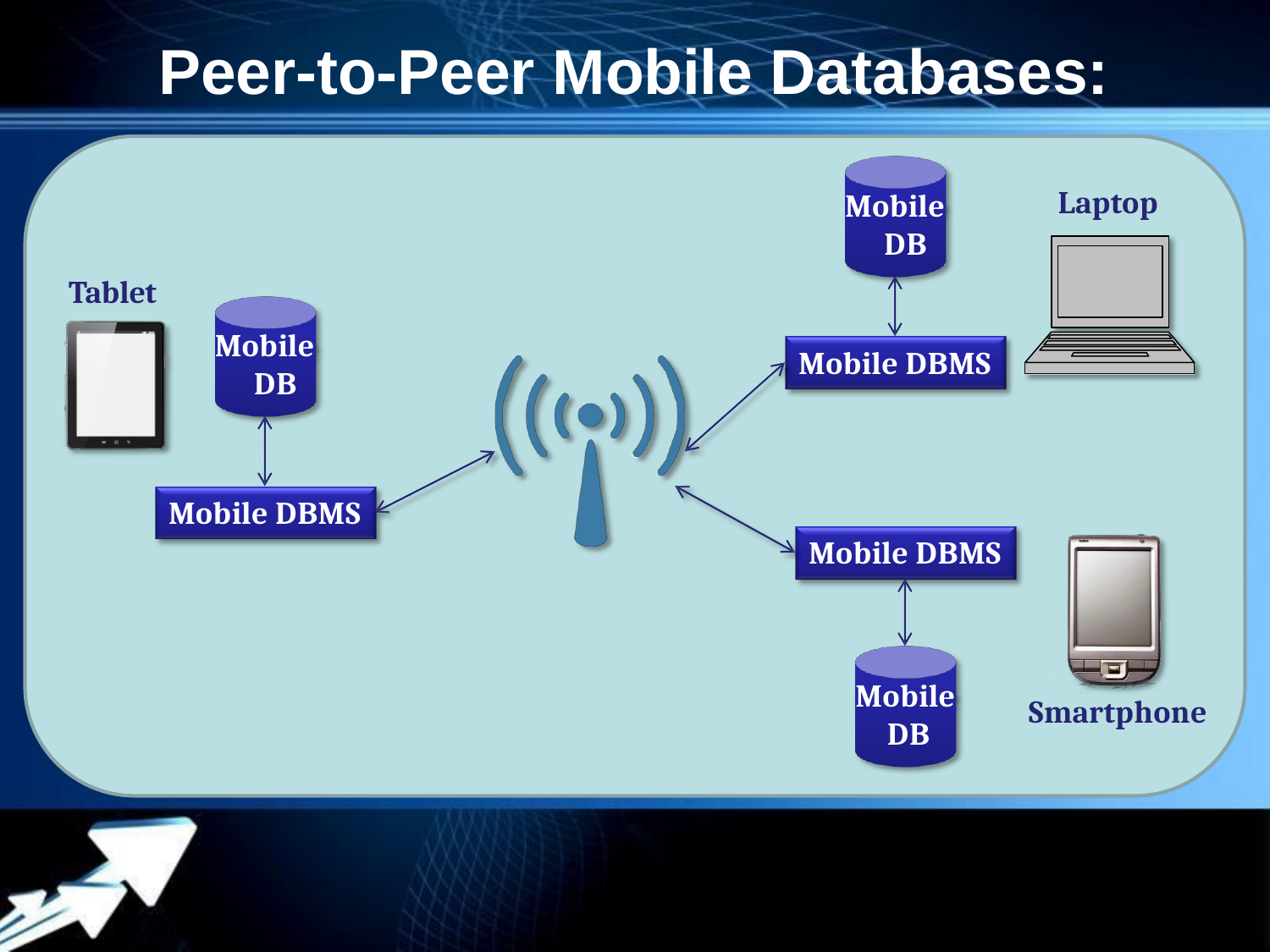

Powerpoint Templates

# Peer-to-Peer Mobile Databases:

Laptop
Mobile  DB

Tablet

Mobile  DB

Mobile DBMS

`

Mobile DBMS

Mobile DBMS

Mobile
DB
Smartphone